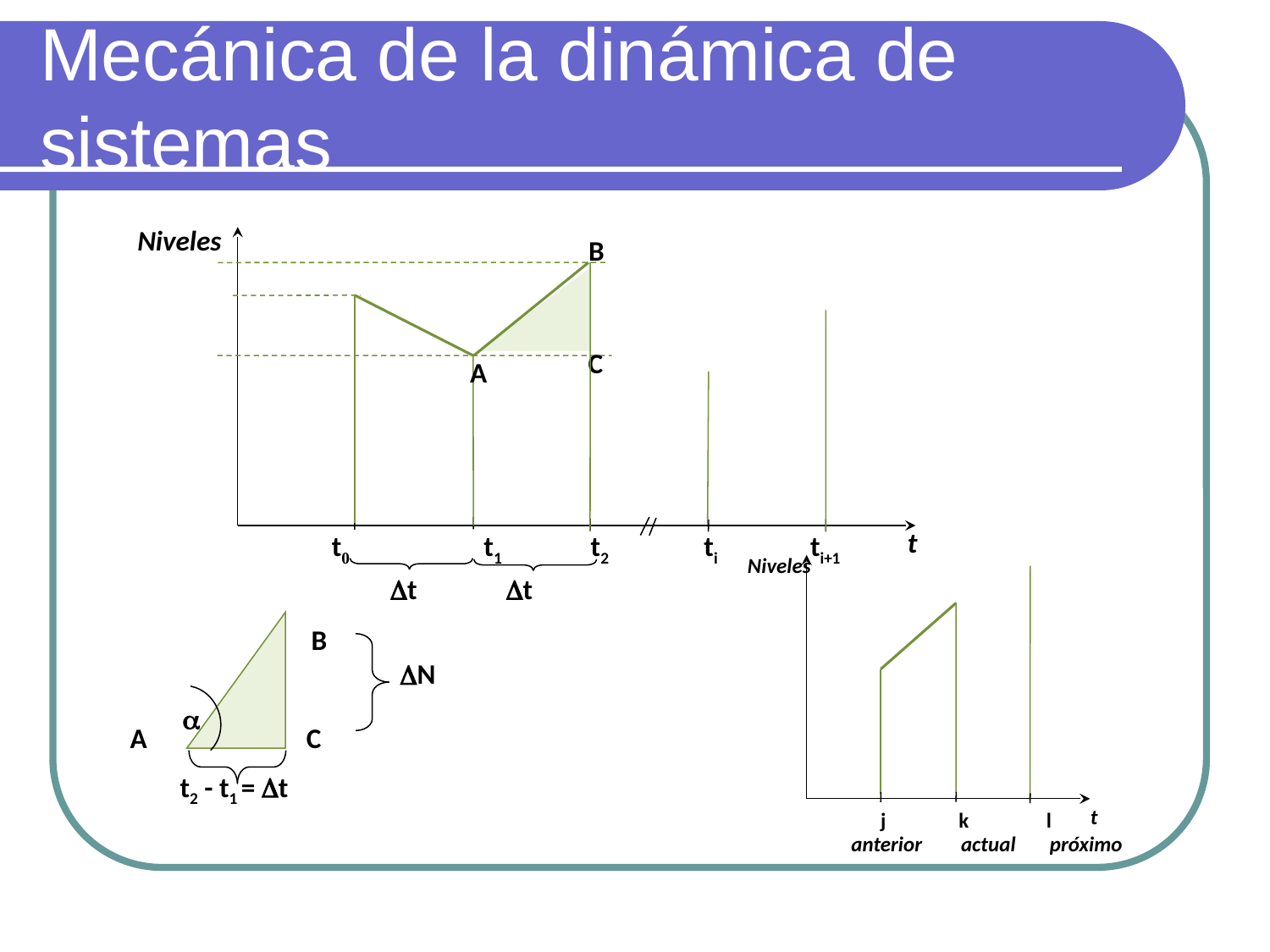

# Mecánica de la dinámica de sistemas
Niveles
t
B

C

A

t0	       t1              t2               ti               ti+1
Δt              Δt

Niveles
t
  j               k                l

anterior        actual       próximo

B

ΔN

α

A

C

t2 - t1 = Δt